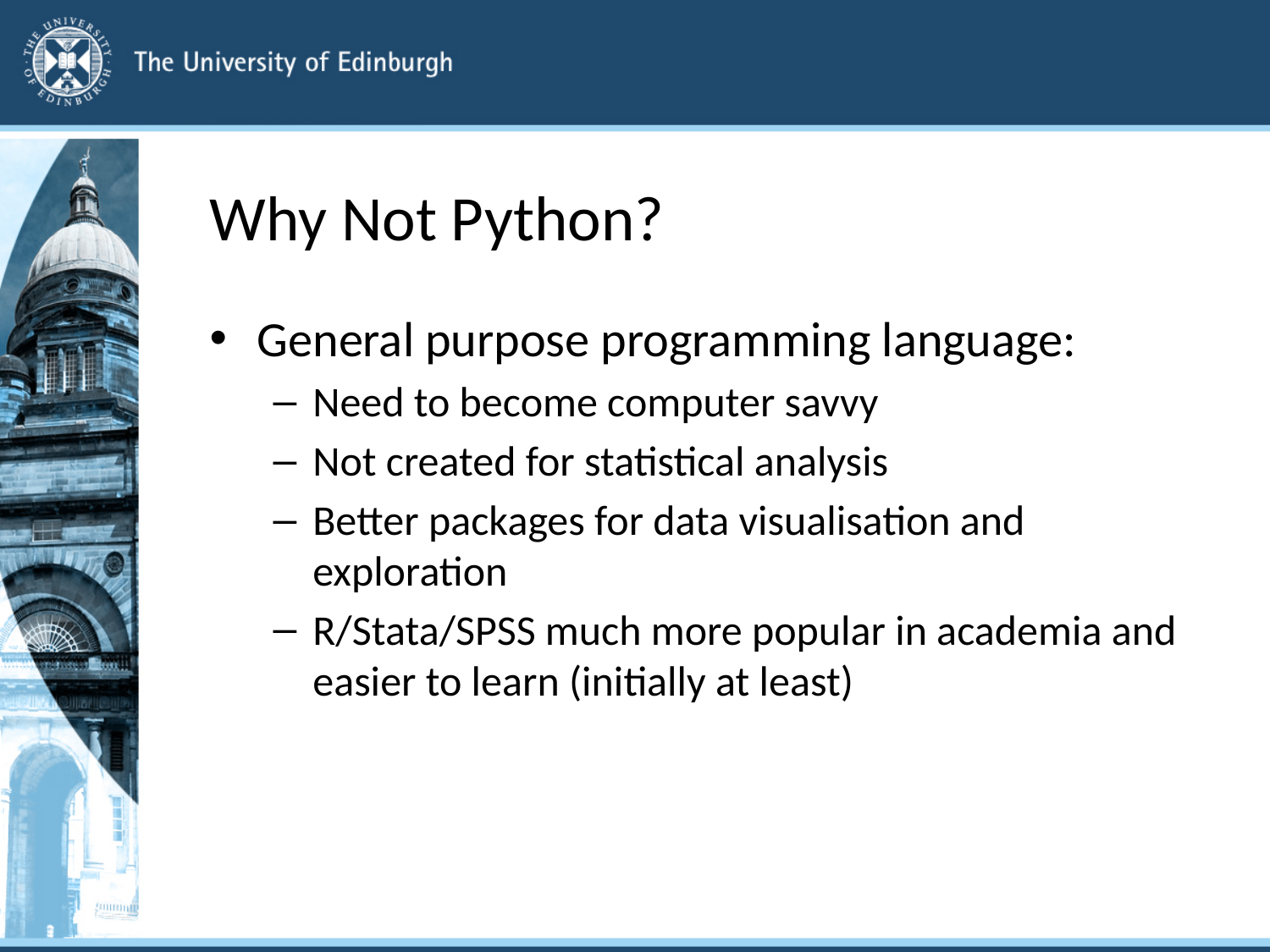

# Why Not Python?
General purpose programming language:
Need to become computer savvy
Not created for statistical analysis
Better packages for data visualisation and exploration
R/Stata/SPSS much more popular in academia and easier to learn (initially at least)